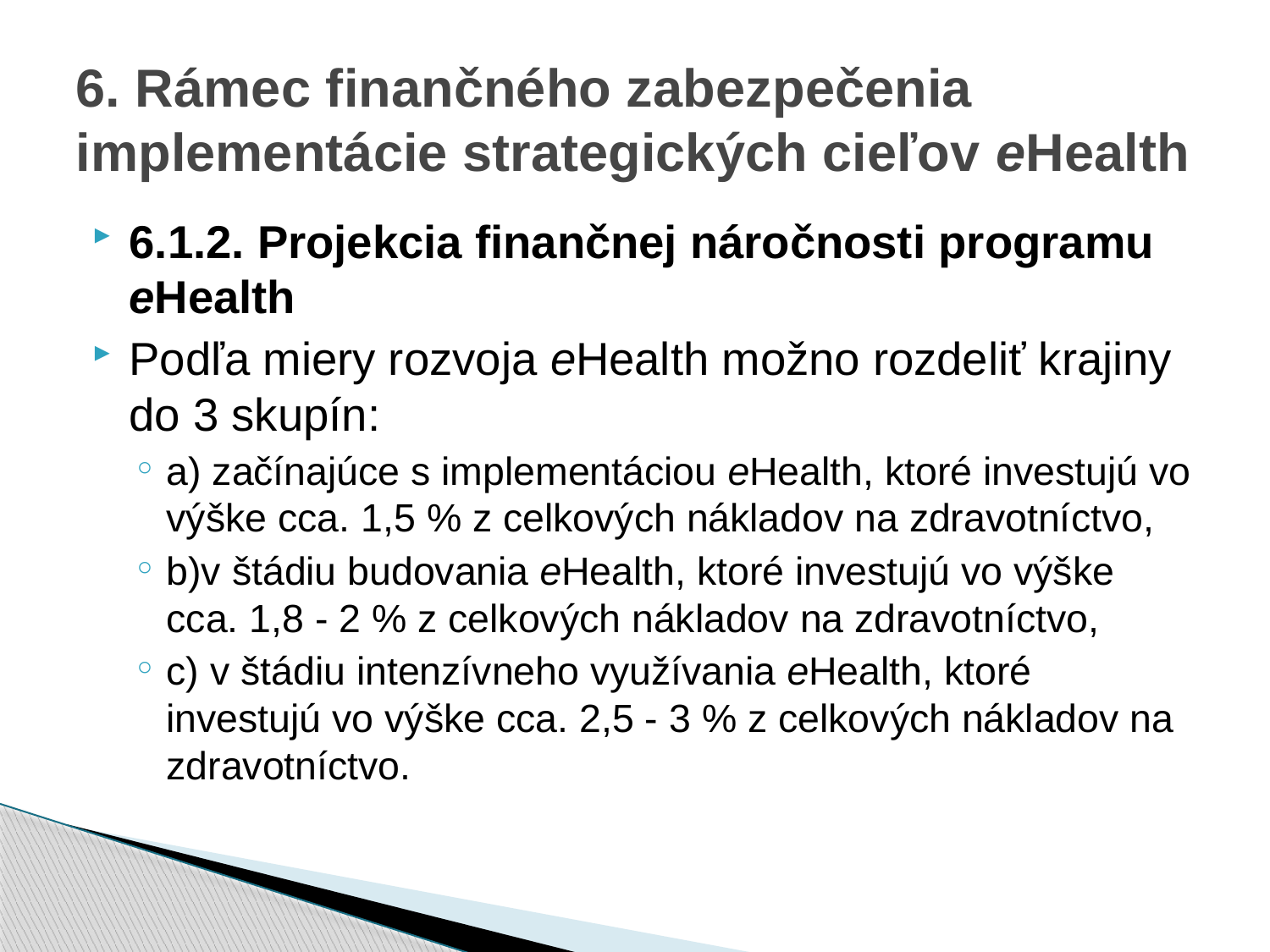

# 6. Rámec finančného zabezpečenia implementácie strategických cieľov eHealth
6.1.2. Projekcia finančnej náročnosti programu eHealth
Podľa miery rozvoja eHealth možno rozdeliť krajiny do 3 skupín:
a) začínajúce s implementáciou eHealth, ktoré investujú vo výške cca. 1,5 % z celkových nákladov na zdravotníctvo,
b)v štádiu budovania eHealth, ktoré investujú vo výške cca. 1,8 ‐ 2 % z celkových nákladov na zdravotníctvo,
c) v štádiu intenzívneho využívania eHealth, ktoré investujú vo výške cca. 2,5 ‐ 3 % z celkových nákladov na zdravotníctvo.